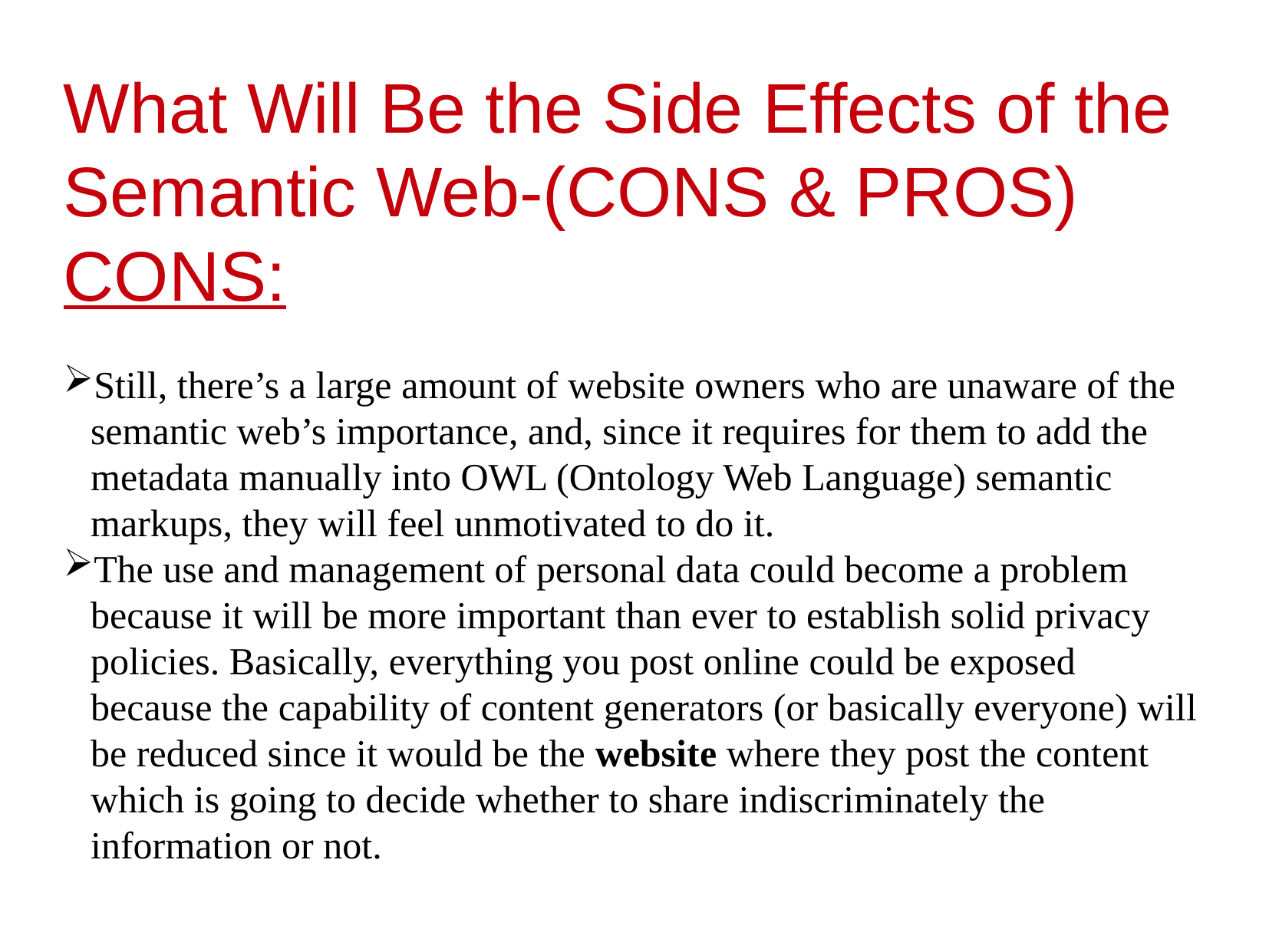

What Will Be the Side Effects of the Semantic Web-(CONS & PROS)
CONS:

Still, there’s a large amount of website owners who are unaware of the semantic web’s importance, and, since it requires for them to add the metadata manually into OWL (Ontology Web Language) semantic markups, they will feel unmotivated to do it.
The use and management of personal data could become a problem because it will be more important than ever to establish solid privacy policies. Basically, everything you post online could be exposed because the capability of content generators (or basically everyone) will be reduced since it would be the website where they post the content which is going to decide whether to share indiscriminately the information or not.